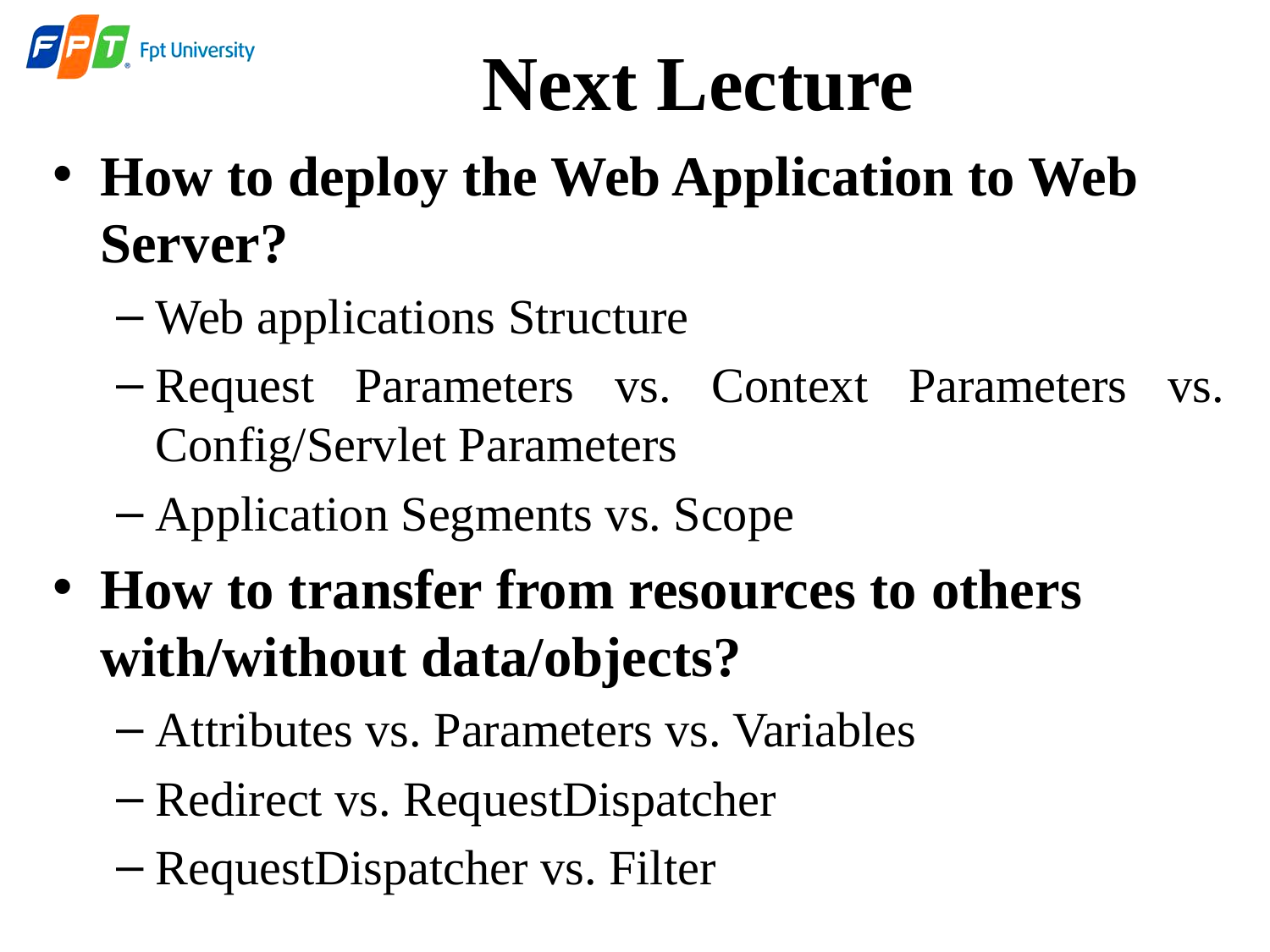

Next Lecture
How to deploy the Web Application to Web Server?
Web applications Structure
Request Parameters vs. Context Parameters vs. Config/Servlet Parameters
Application Segments vs. Scope
How to transfer from resources to others with/without data/objects?
Attributes vs. Parameters vs. Variables
Redirect vs. RequestDispatcher
RequestDispatcher vs. Filter